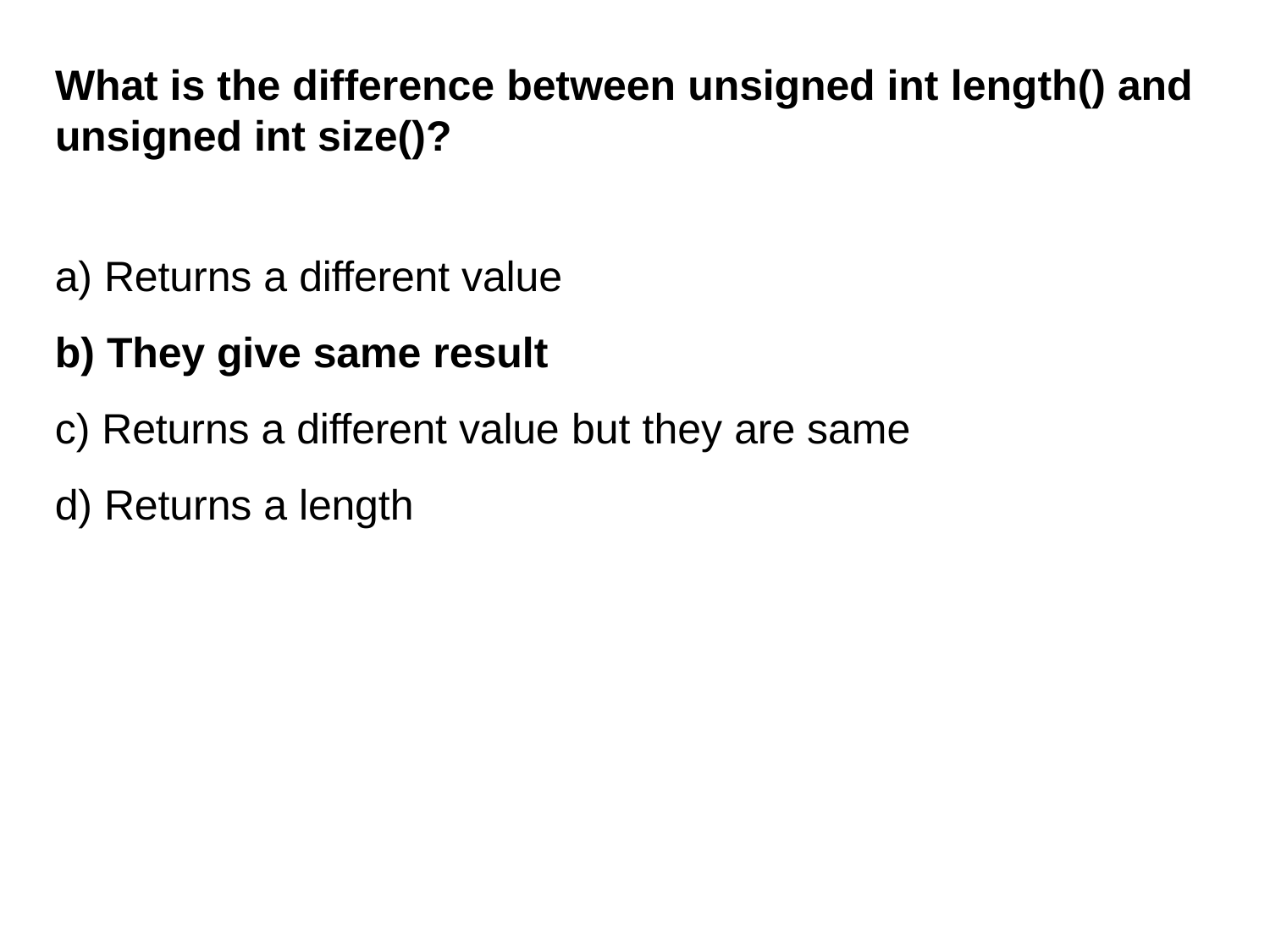

What is the difference between unsigned int length() and
unsigned int size()?

Returns a different value
They give same result
Returns a different value but they are same
Returns a length